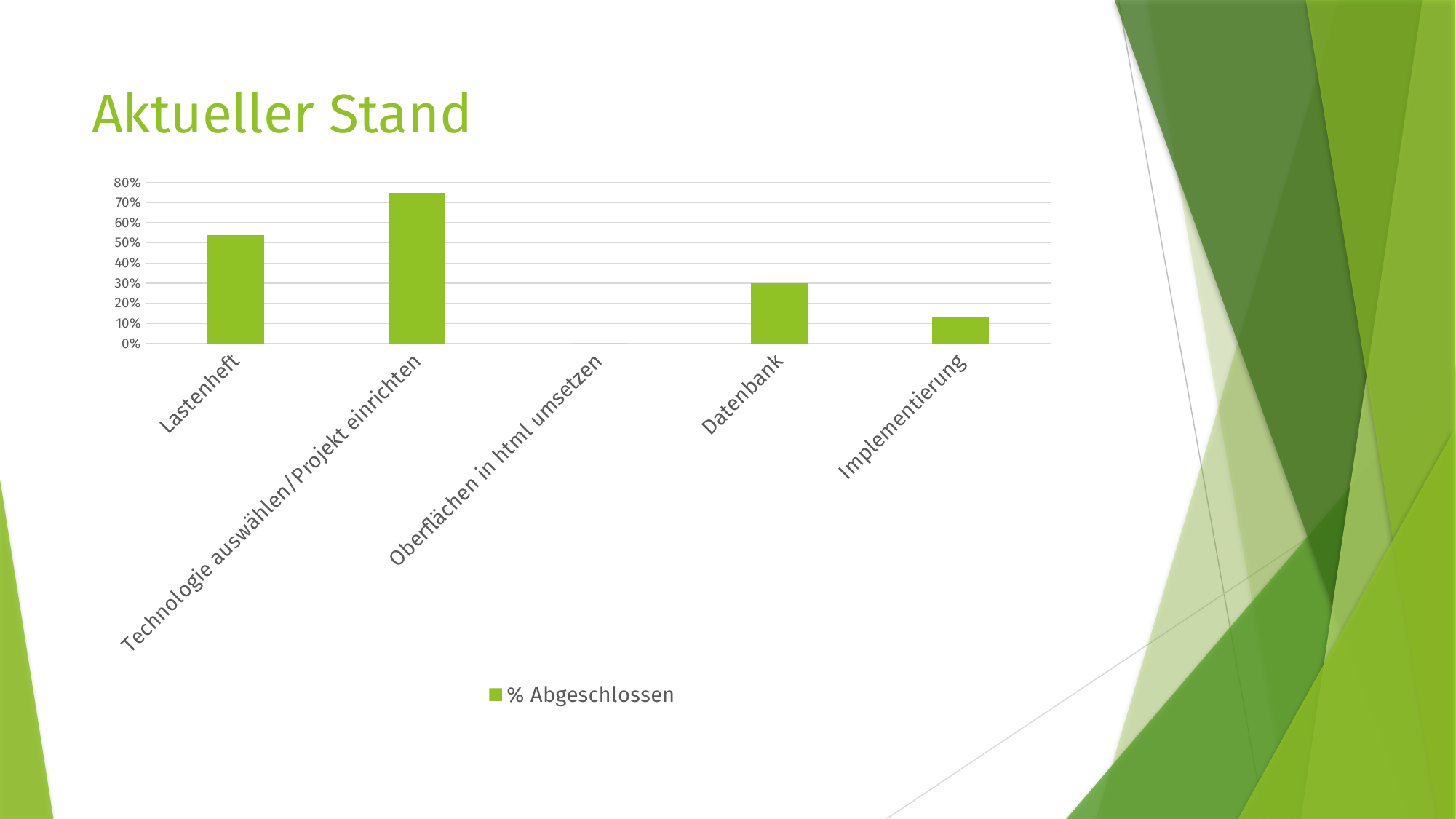

# Aktueller Stand

### Chart

| Category |  |
|---|---|
| Lastenheft | 54.0 |
| Technologie auswählen/Projekt einrichten | 75.0 |
| Oberflächen in html umsetzen | 0.0 |
| Datenbank | 30.0 |
| Implementierung | 13.0 |